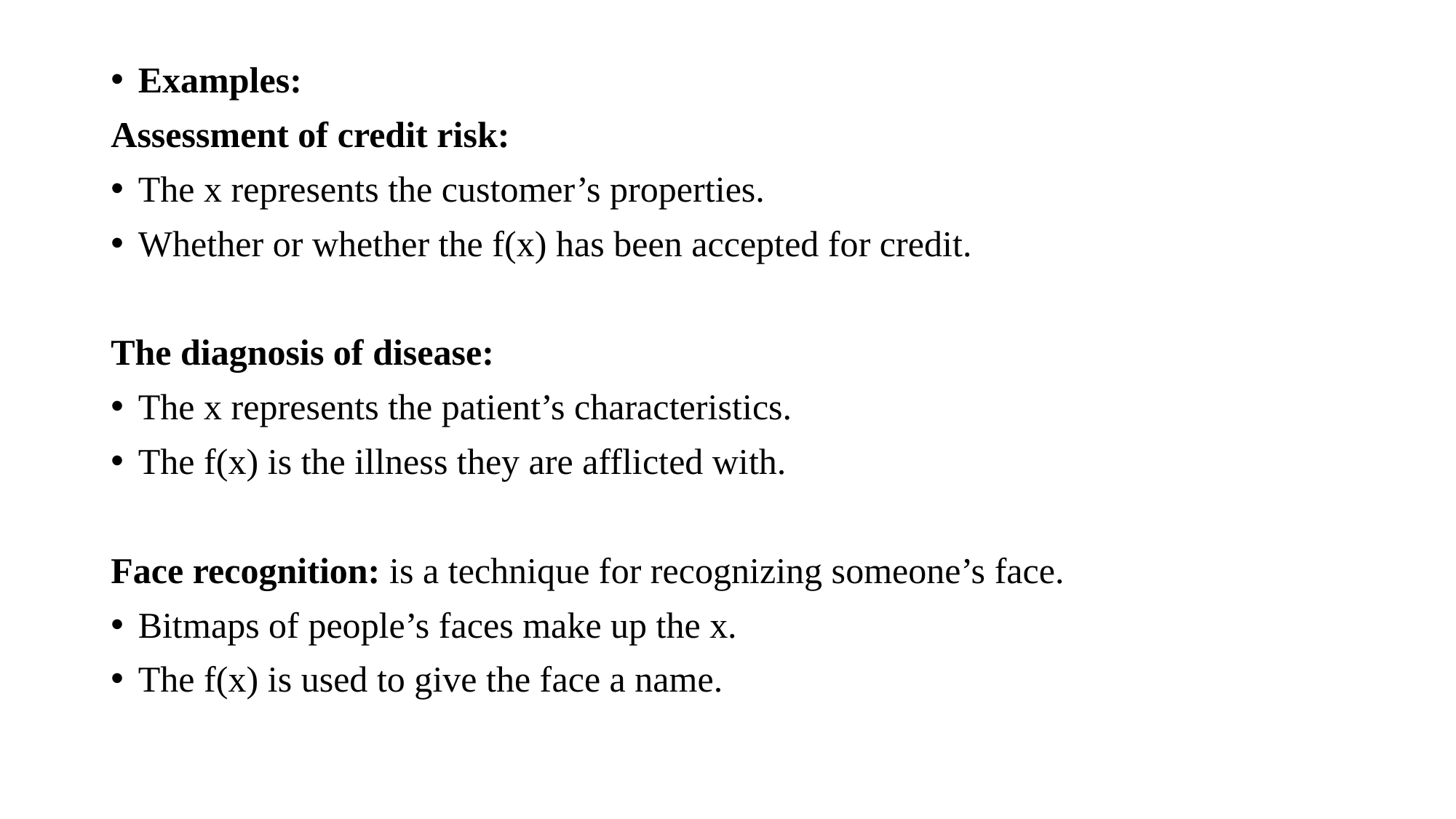

Examples:
Assessment of credit risk:
The x represents the customer’s properties.
Whether or whether the f(x) has been accepted for credit.

The diagnosis of disease:
The x represents the patient’s characteristics.
The f(x) is the illness they are afflicted with.

Face recognition: is a technique for recognizing someone’s face.
Bitmaps of people’s faces make up the x.
The f(x) is used to give the face a name.